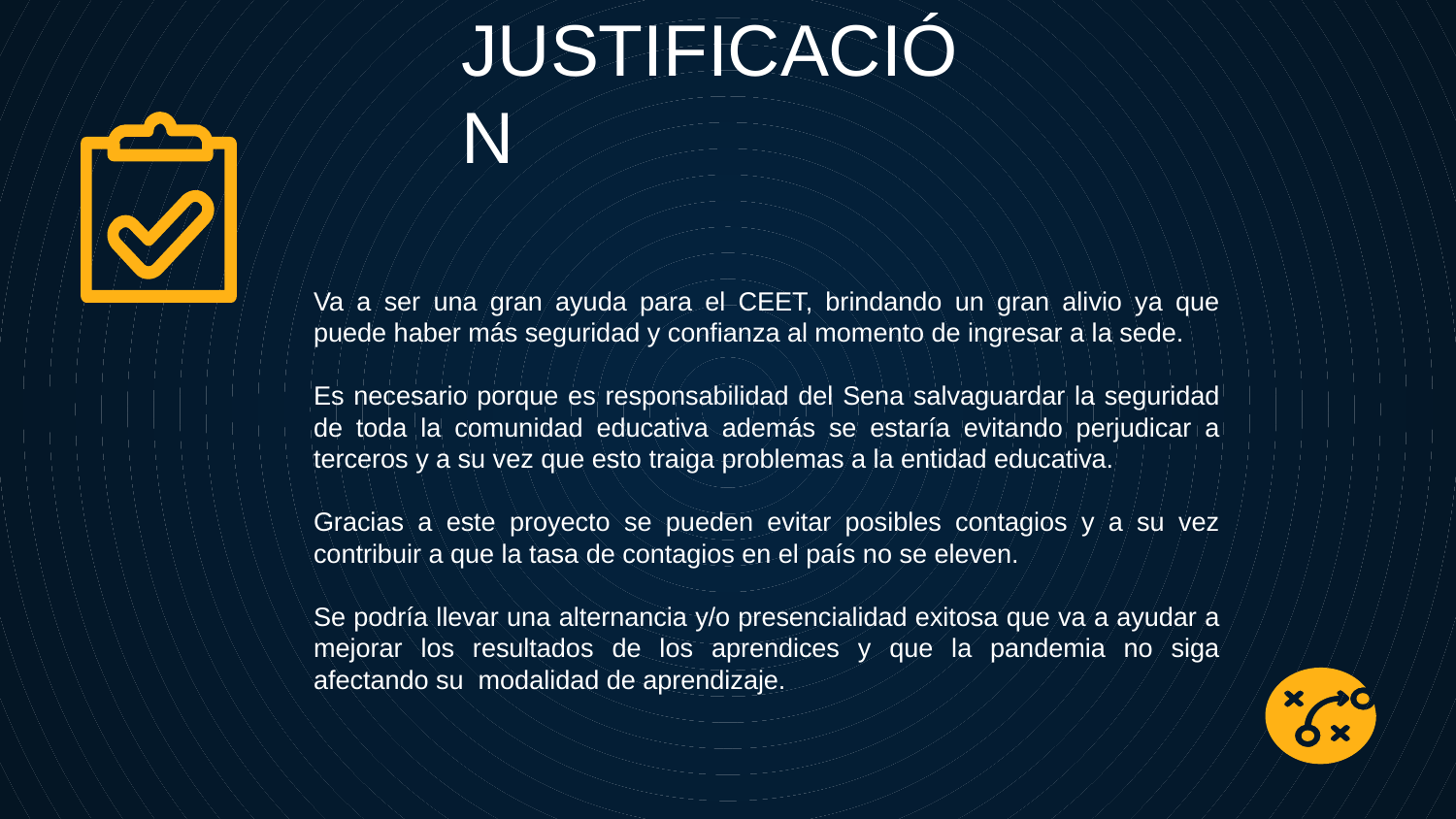

# JUSTIFICACIÓN

Va a ser una gran ayuda para el CEET, brindando un gran alivio ya que puede haber más seguridad y confianza al momento de ingresar a la sede.

Es necesario porque es responsabilidad del Sena salvaguardar la seguridad de toda la comunidad educativa además se estaría evitando perjudicar a terceros y a su vez que esto traiga problemas a la entidad educativa.

Gracias a este proyecto se pueden evitar posibles contagios y a su vez contribuir a que la tasa de contagios en el país no se eleven.

Se podría llevar una alternancia y/o presencialidad exitosa que va a ayudar a mejorar los resultados de los aprendices y que la pandemia no siga afectando su  modalidad de aprendizaje.